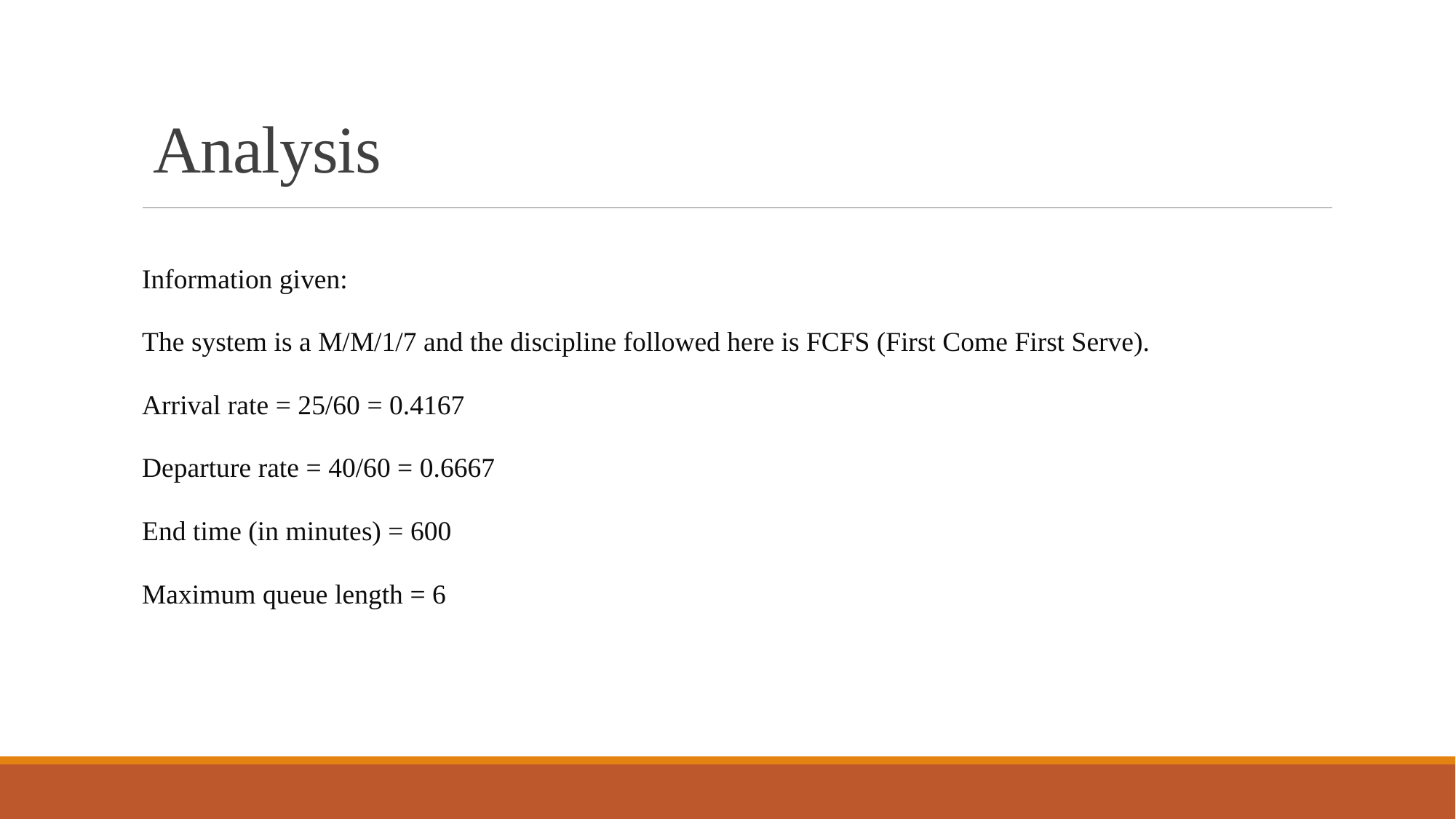

# Analysis
Information given:
The system is a M/M/1/7 and the discipline followed here is FCFS (First Come First Serve).
Arrival rate = 25/60 = 0.4167
Departure rate = 40/60 = 0.6667
End time (in minutes) = 600
Maximum queue length = 6